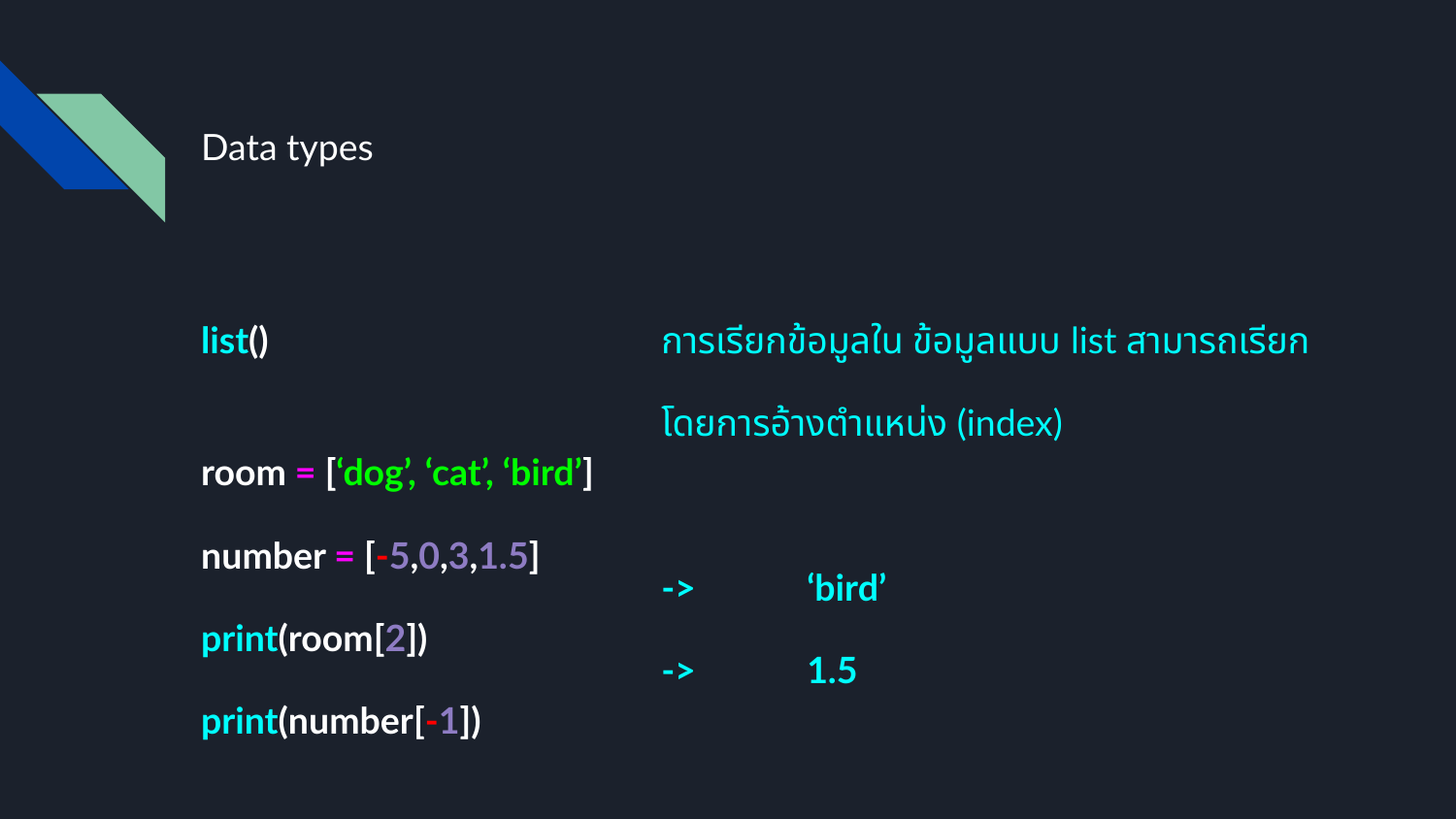

Data types

list()
room = [‘dog’, ‘cat’, ‘bird’]
number = [-5,0,3,1.5]
print(room[2])
print(number[-1])

การเรียกข้อมูลใน ข้อมูลแบบ list สามารถเรียก
โดยการอ้างตำแหน่ง (index)

->	‘bird’
->	1.5